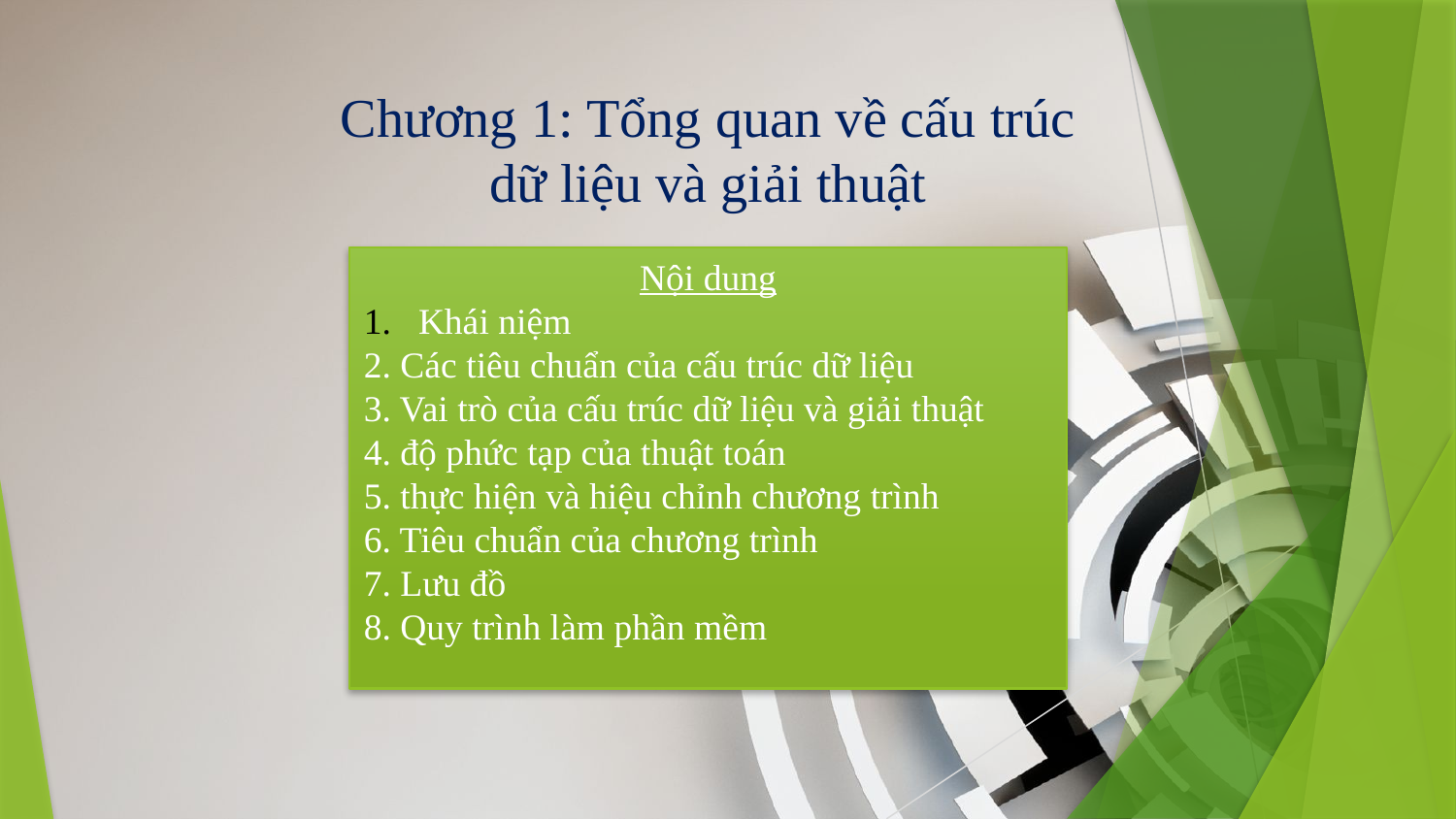

# Chương 1: Tổng quan về cấu trúc dữ liệu và giải thuật
Nội dung
Khái niệm
2. Các tiêu chuẩn của cấu trúc dữ liệu
3. Vai trò của cấu trúc dữ liệu và giải thuật
4. độ phức tạp của thuật toán
5. thực hiện và hiệu chỉnh chương trình
6. Tiêu chuẩn của chương trình
7. Lưu đồ
8. Quy trình làm phần mềm

2